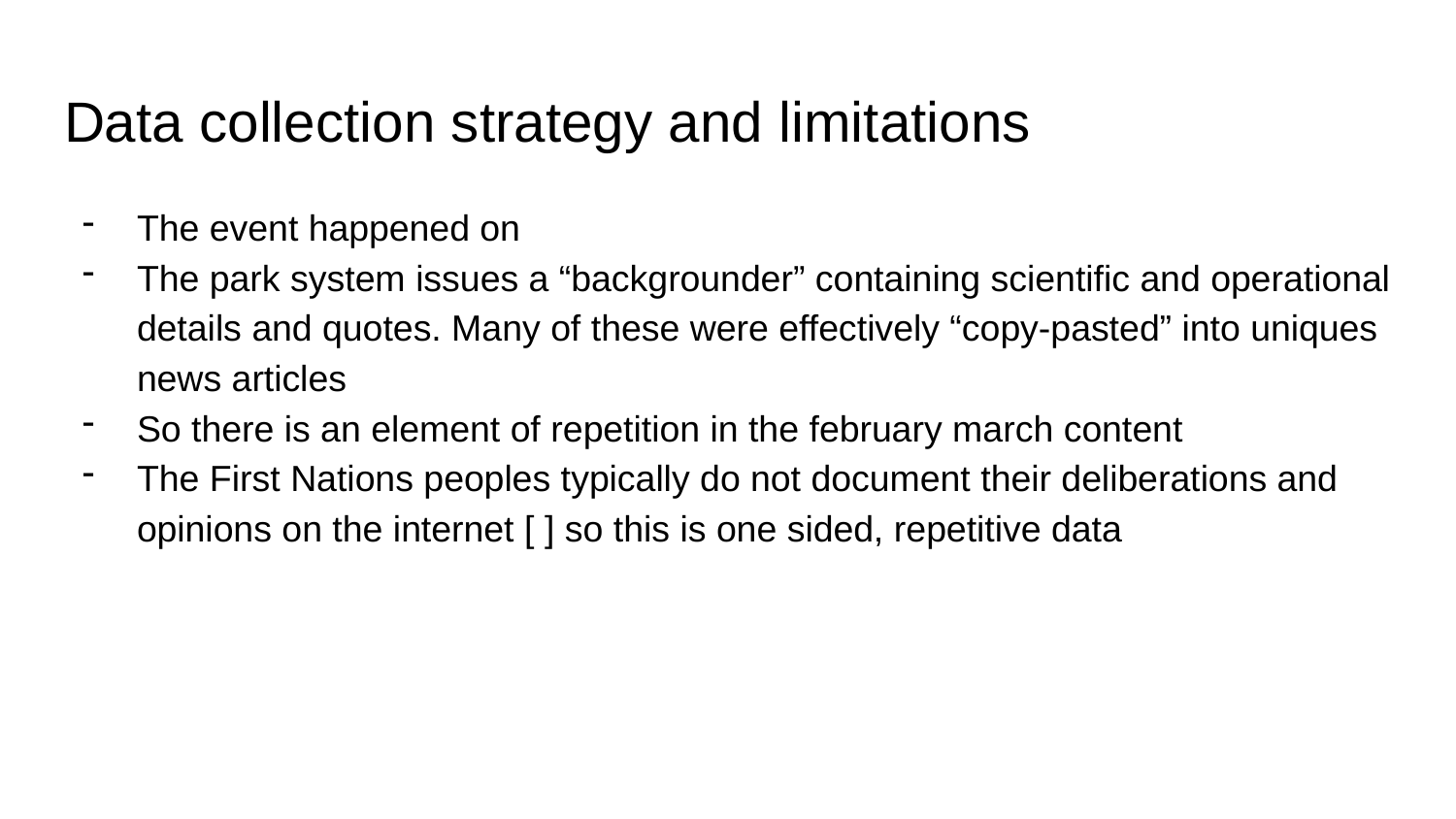

# Data collection strategy and limitations
The event happened on
The park system issues a “backgrounder” containing scientific and operational details and quotes. Many of these were effectively “copy-pasted” into uniques news articles
So there is an element of repetition in the february march content
The First Nations peoples typically do not document their deliberations and opinions on the internet [ ] so this is one sided, repetitive data